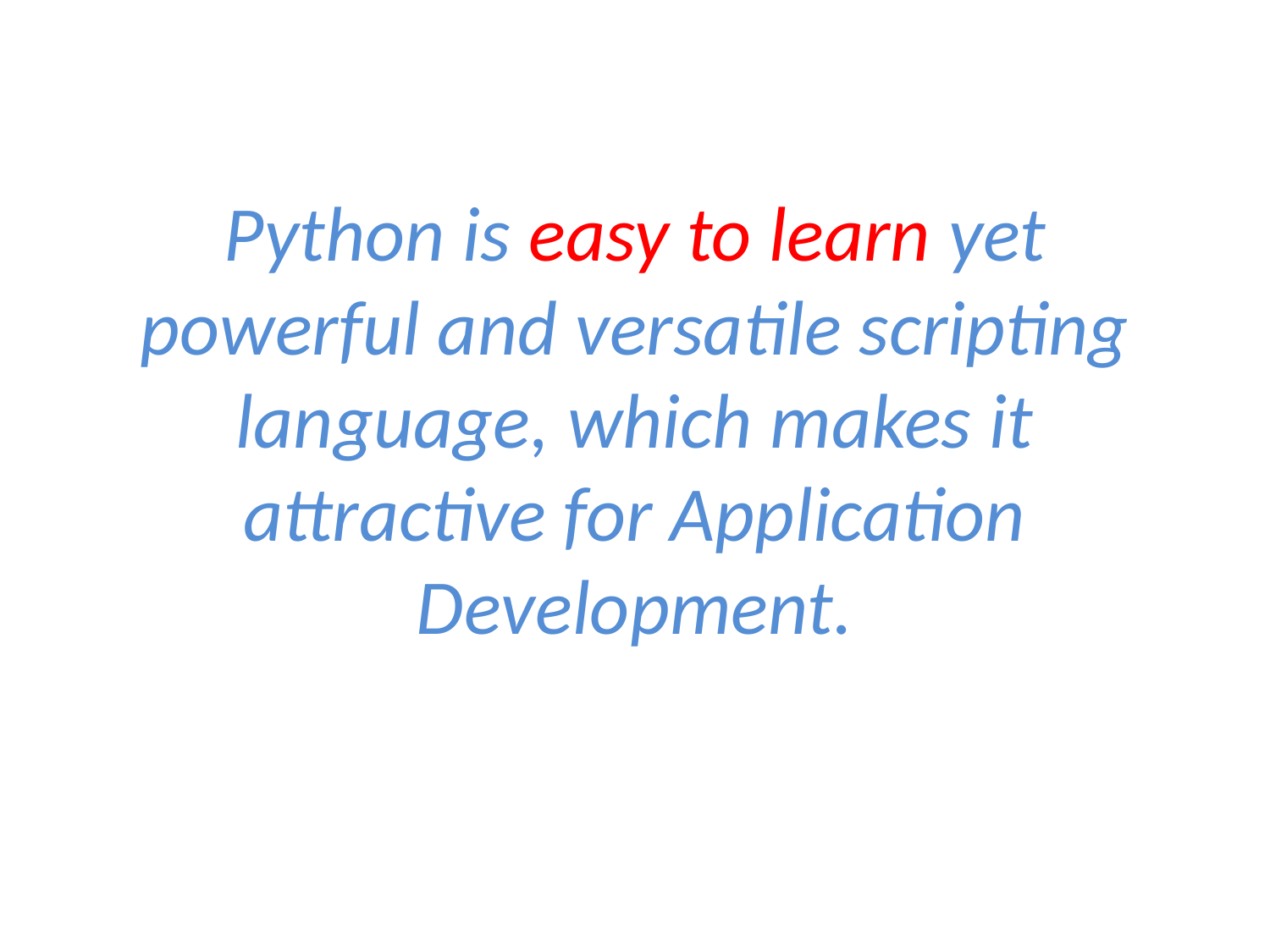

# Python is easy to learn yet powerful and versatile scripting language, which makes it attractive for Application Development.